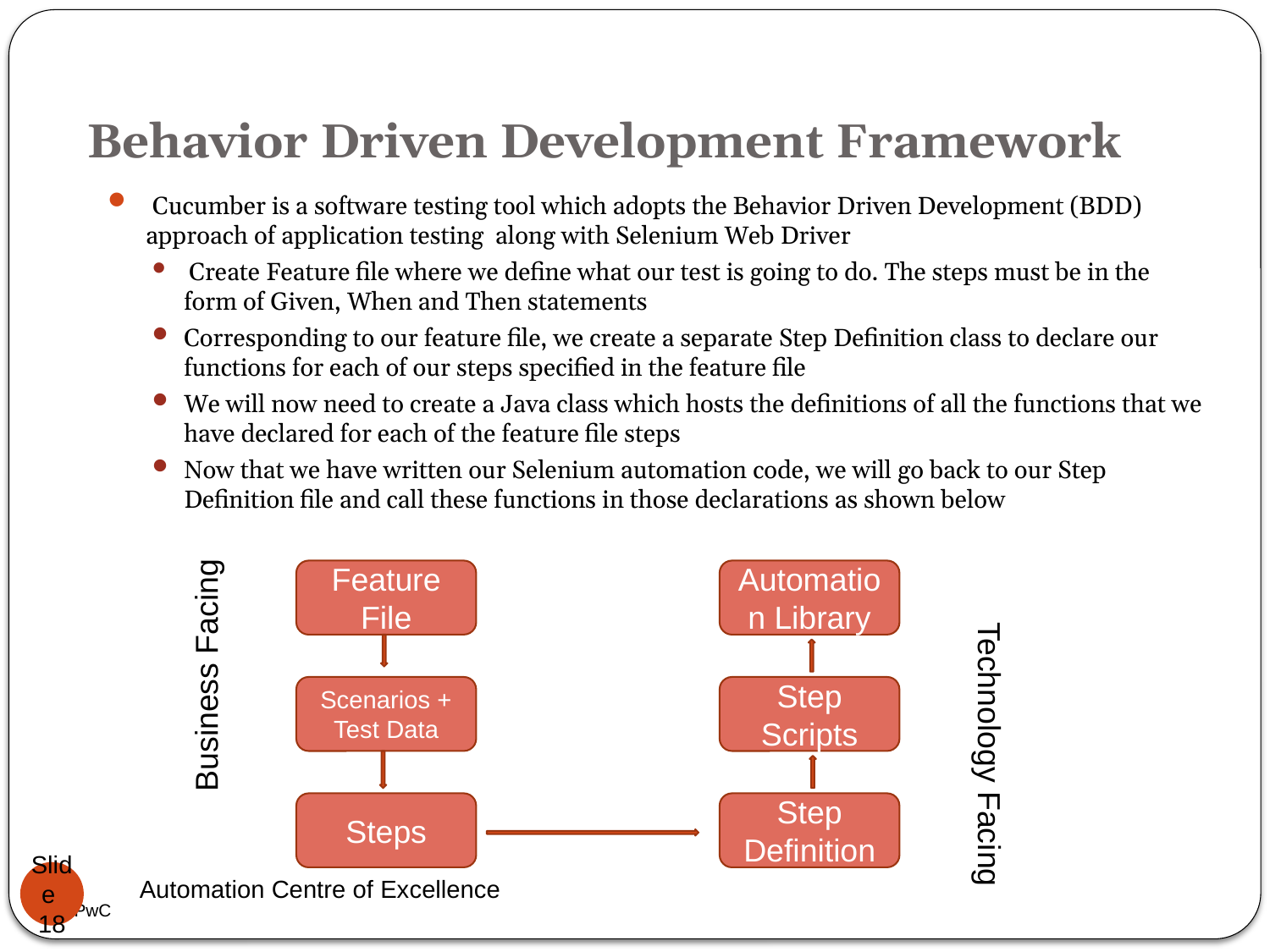

# Behavior Driven Development Framework
 Cucumber is a software testing tool which adopts the Behavior Driven Development (BDD) approach of application testing  along with Selenium Web Driver
 Create Feature file where we define what our test is going to do. The steps must be in the form of Given, When and Then statements
Corresponding to our feature file, we create a separate Step Definition class to declare our functions for each of our steps specified in the feature file
We will now need to create a Java class which hosts the definitions of all the functions that we have declared for each of the feature file steps
Now that we have written our Selenium automation code, we will go back to our Step Definition file and call these functions in those declarations as shown below

Feature File
Automation Library
Technology Facing
Business Facing

Scenarios + Test Data
Step Scripts

Steps
Step Definition

Automation Centre of Excellence

Slide 18